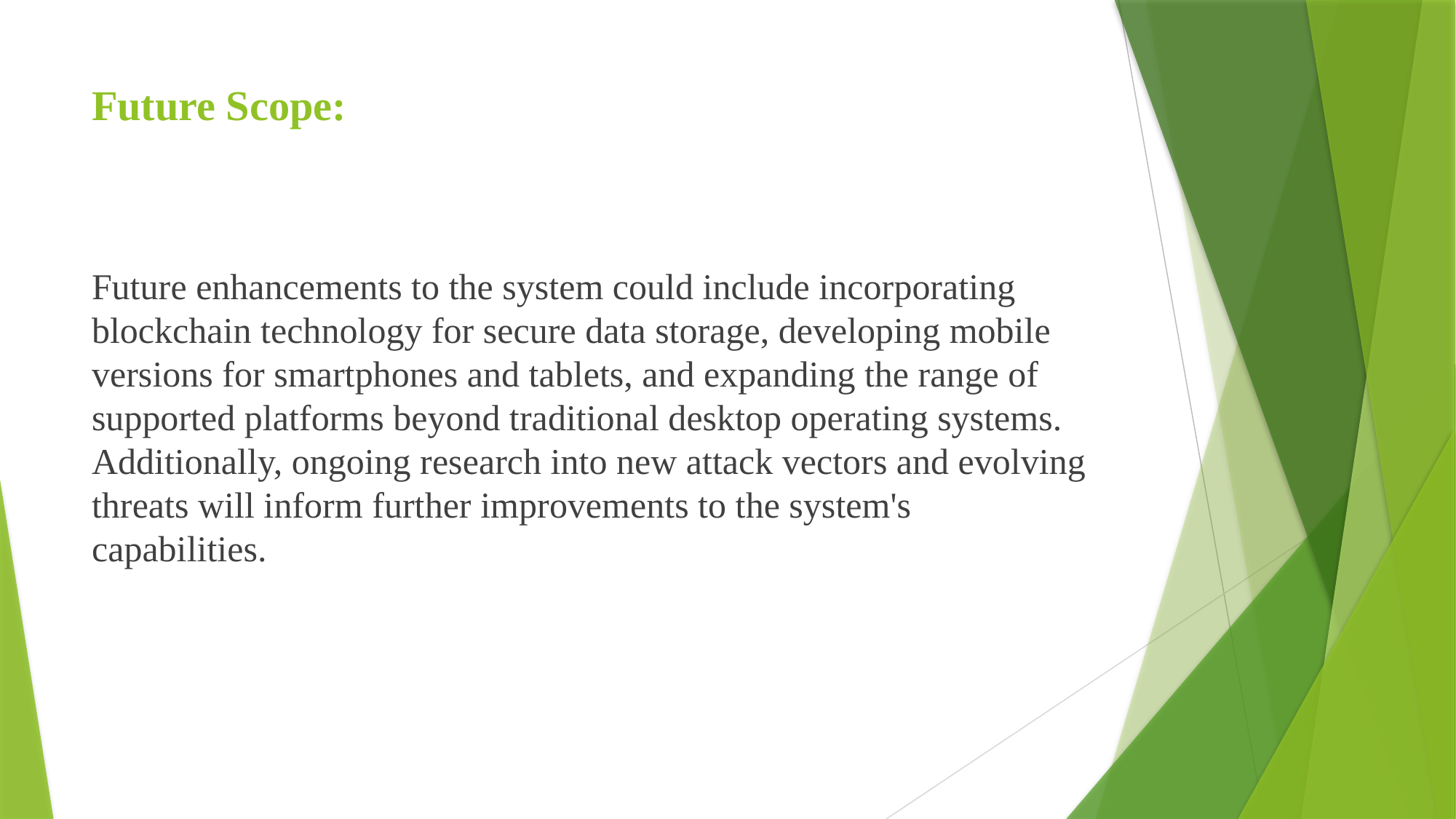

# Future Scope:
Future enhancements to the system could include incorporating blockchain technology for secure data storage, developing mobile versions for smartphones and tablets, and expanding the range of supported platforms beyond traditional desktop operating systems. Additionally, ongoing research into new attack vectors and evolving threats will inform further improvements to the system's capabilities.